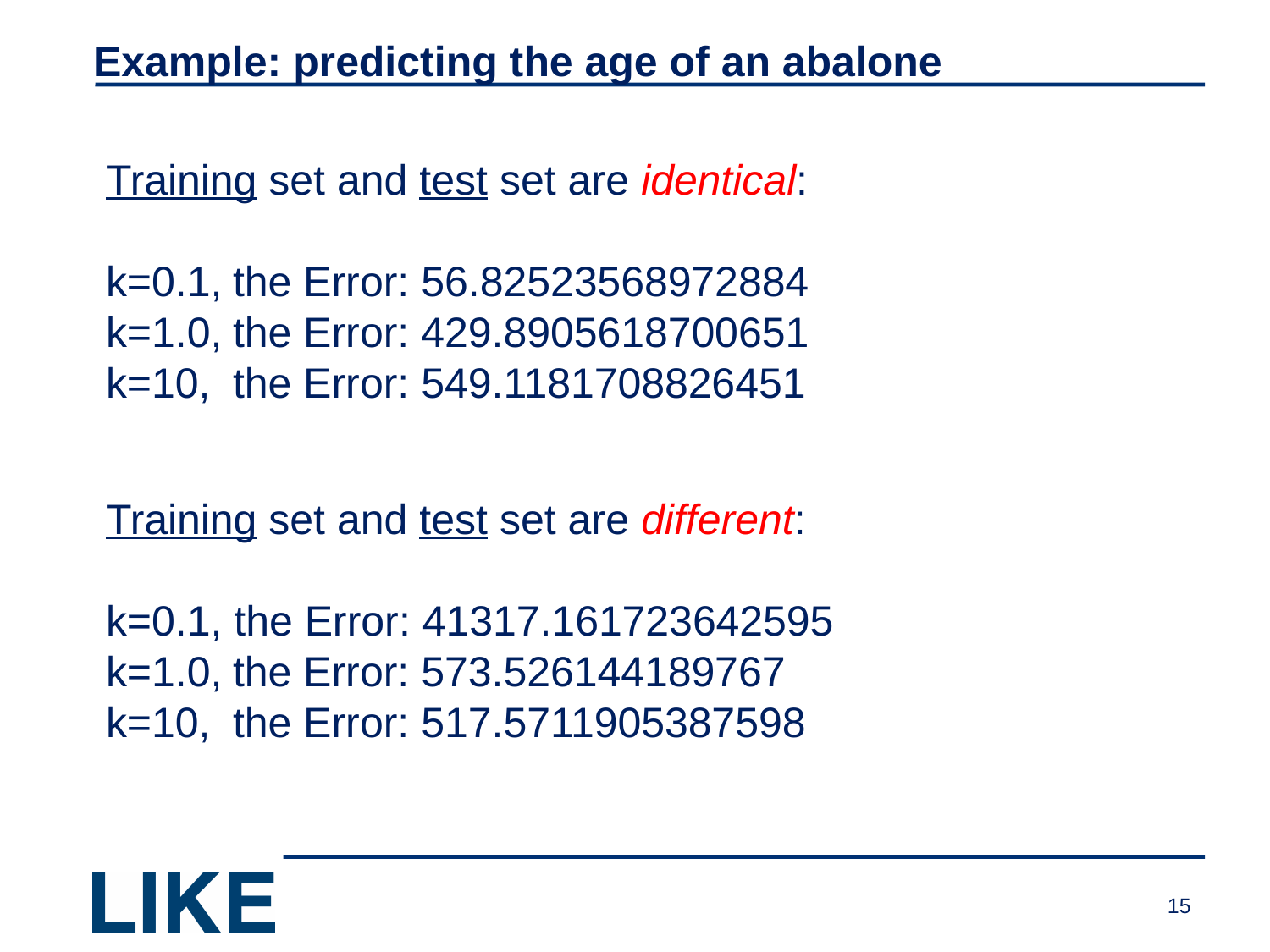

# Example: predicting the age of an abalone
Training set and test set are identical:

k=0.1,	the Error: 56.82523568972884
k=1.0,	the Error: 429.8905618700651
k=10, 	the Error: 549.1181708826451
Training set and test set are different:

k=0.1, the Error: 41317.161723642595
k=1.0,	the Error: 573.526144189767
k=10, 	the Error: 517.5711905387598